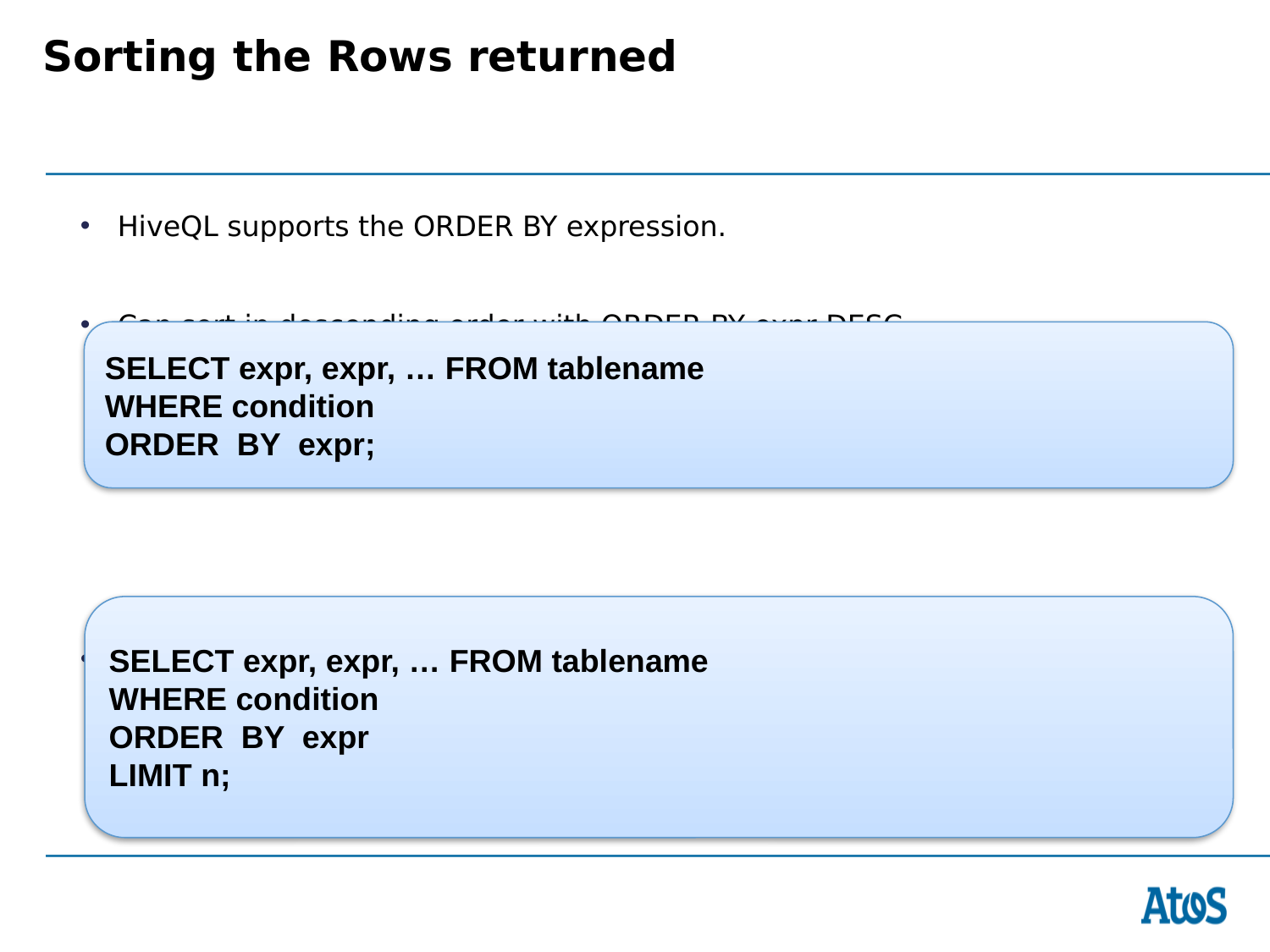

# Sorting the Rows returned
HiveQL supports the ORDER BY expression.

Can sort in descending order with ORDER BY expr DESC.

Often used with a LIMIT clause.
Limits the output to the first n rows

SELECT expr, expr, … FROM tablename
WHERE condition
ORDER  BY  expr;
SELECT expr, expr, … FROM tablename
WHERE condition
ORDER  BY  expr
LIMIT n;